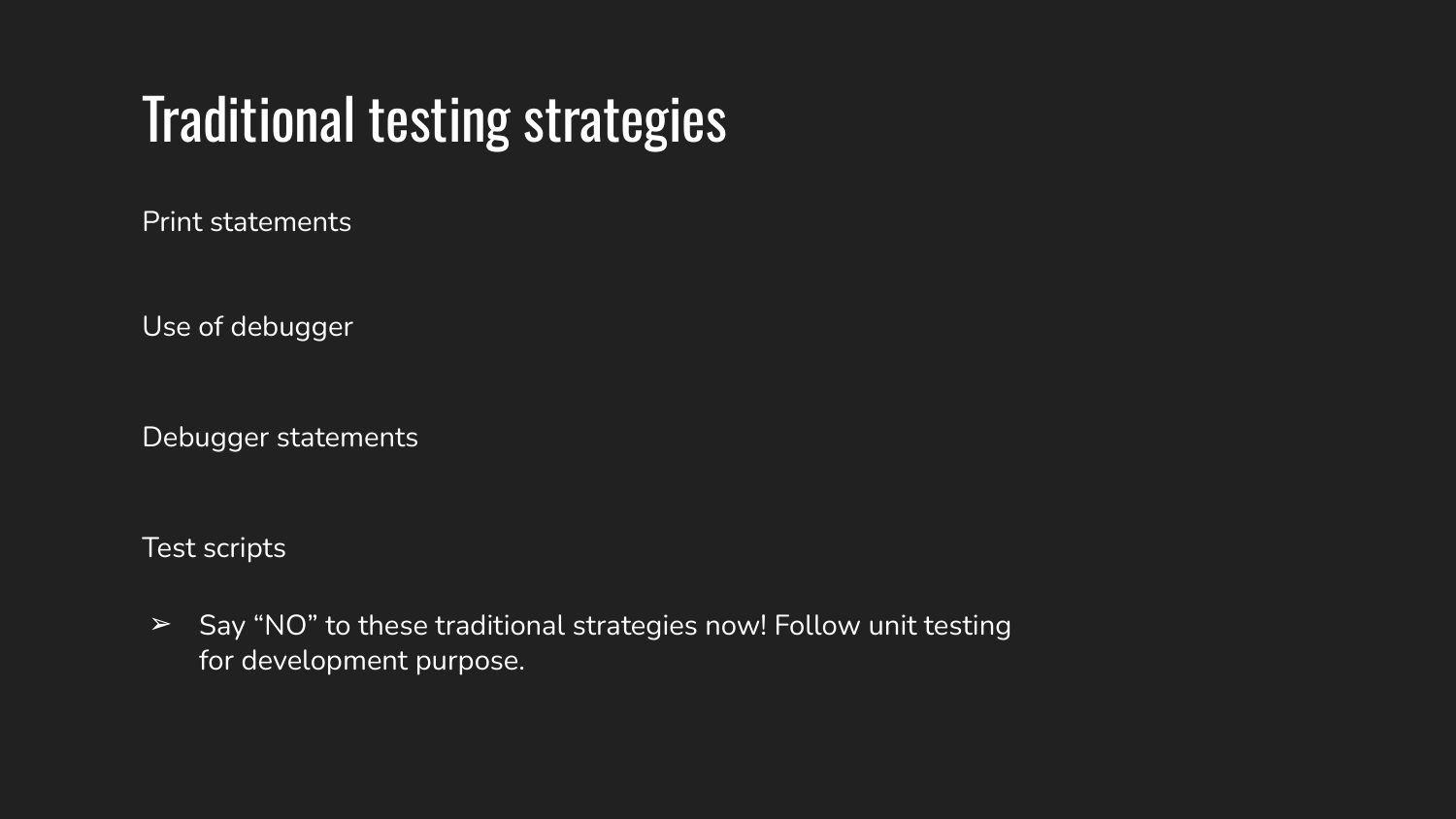

# Traditional testing strategies
Print statements
Use of debugger
Debugger statements
Test scripts
Say “NO” to these traditional strategies now! Follow unit testing for development purpose.